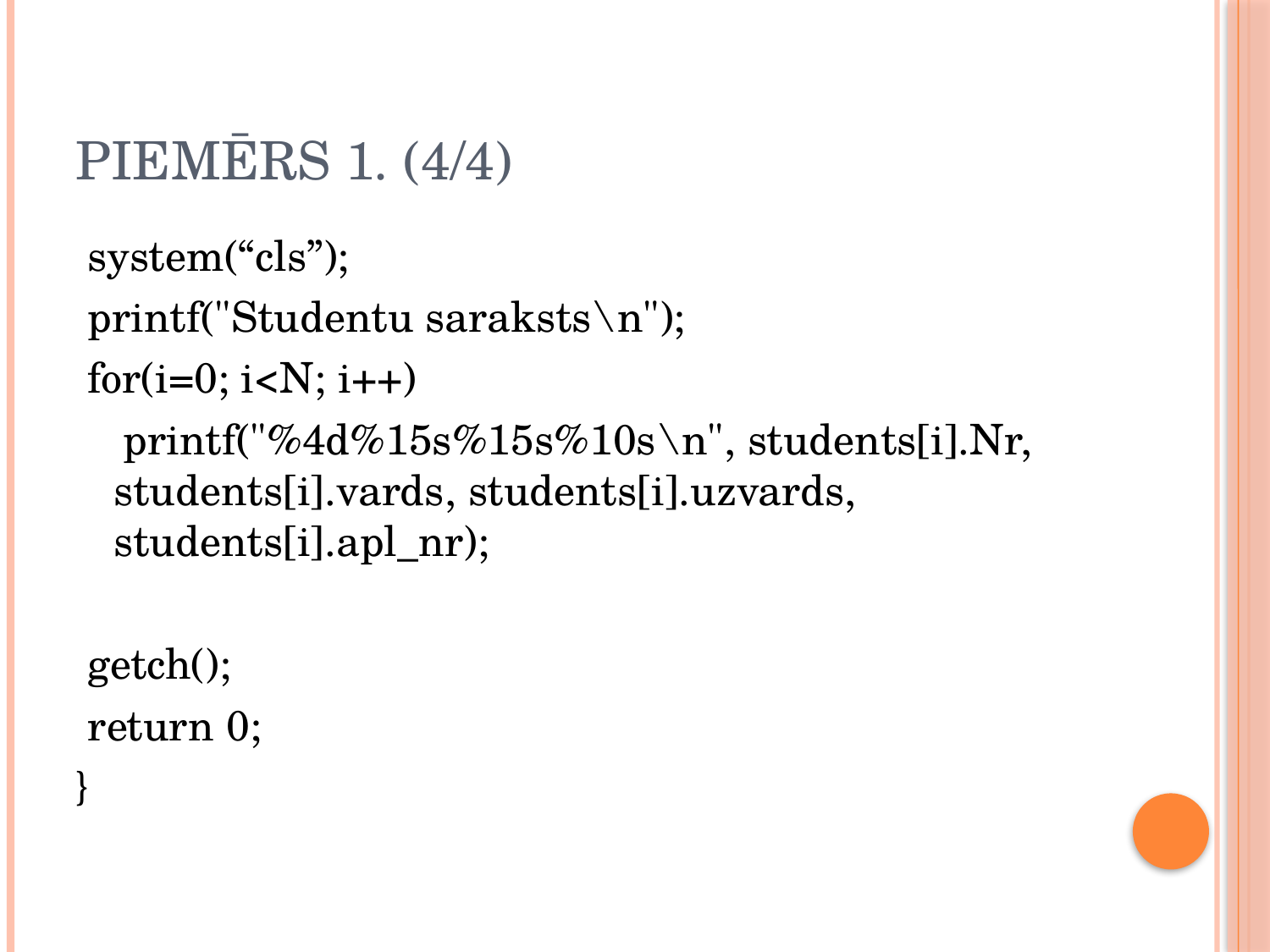

# Piemērs 1. (4/4)
 system(“cls”);
 printf("Studentu saraksts\n");
 for(i=0; i<N; i++)
    printf("%4d%15s%15s%10s\n", students[i].Nr, students[i].vards, students[i].uzvards, students[i].apl_nr);

 getch();
 return 0;
}